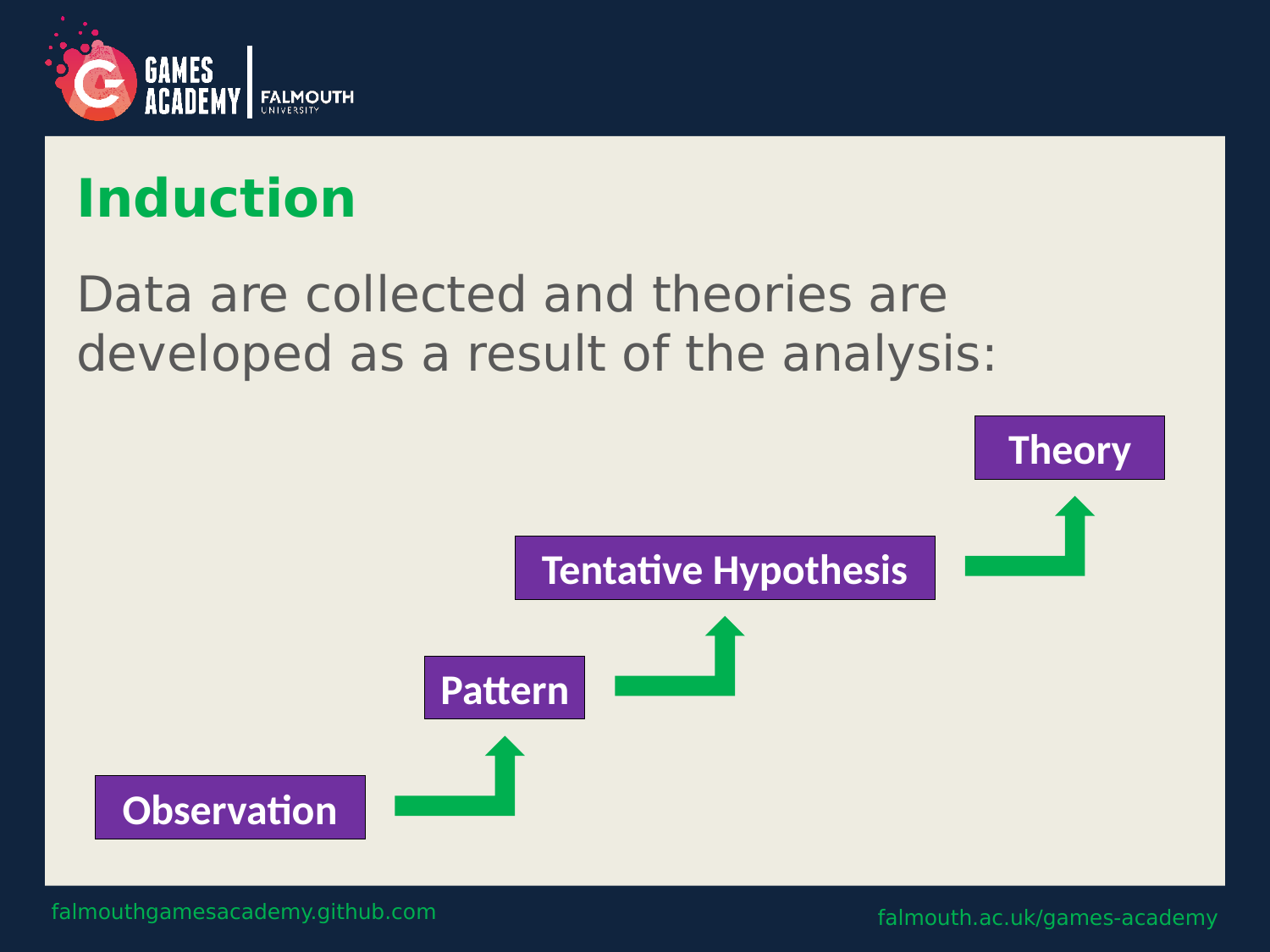

# Induction
Data are collected and theories are developed as a result of the analysis:
Theory

Tentative Hypothesis

Pattern

Observation